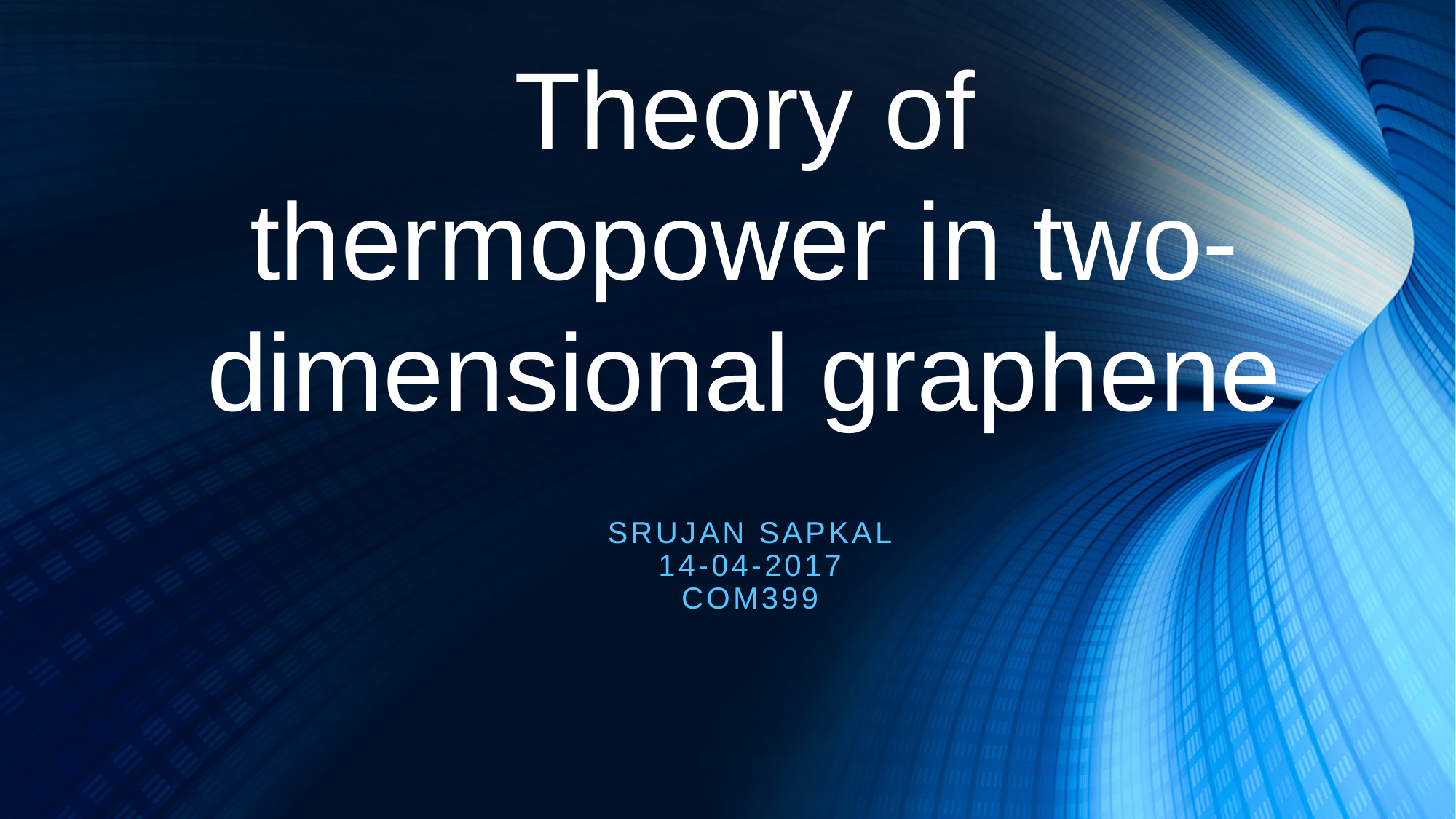

Theory of thermopower in two-dimensional graphene
Srujan sapkal
14-04-2017
COM399